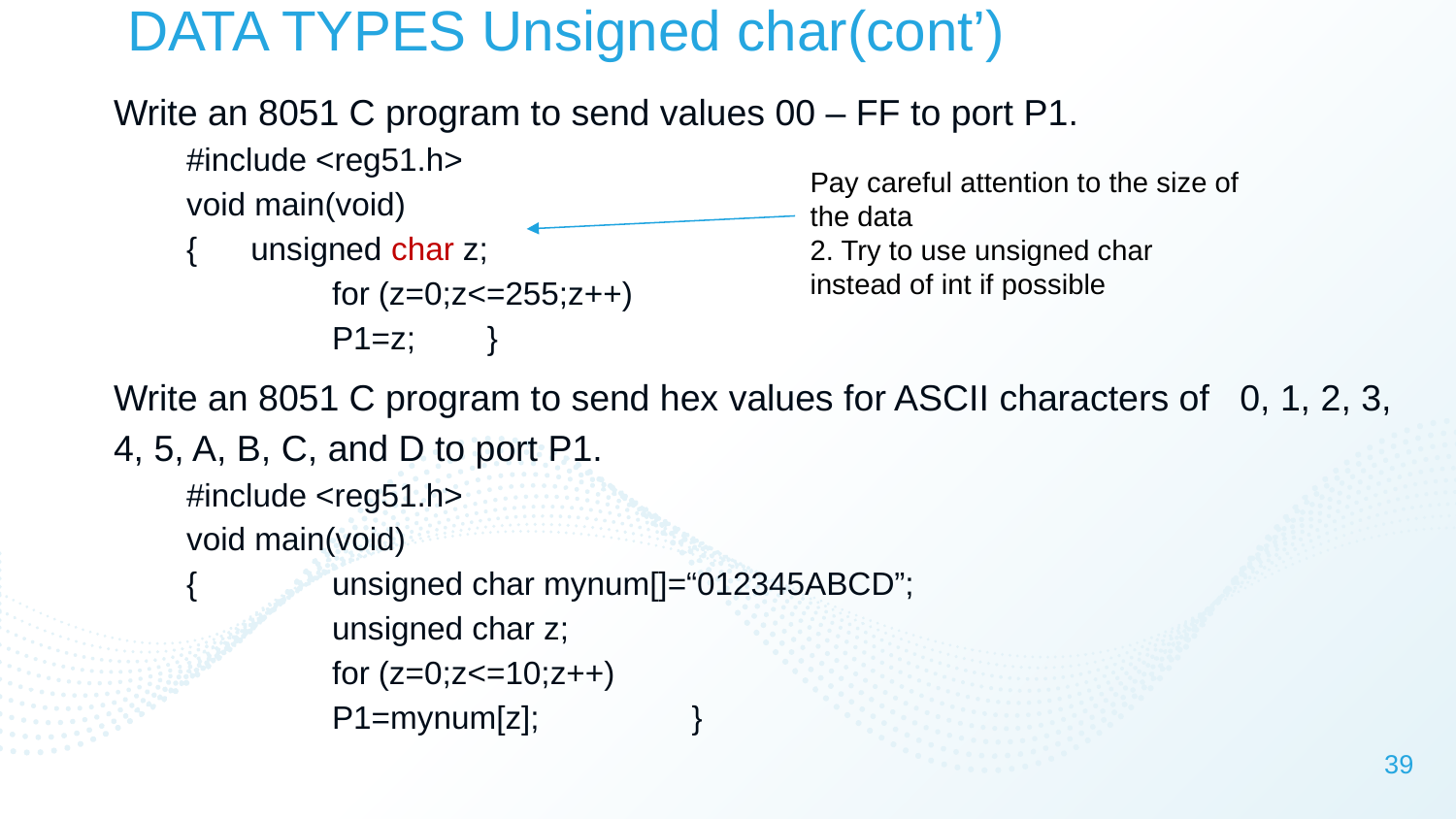

# DATA TYPES Unsigned char(cont’)
Write an 8051 C program to send values 00 – FF to port P1.
#include <reg51.h>
void main(void)
{      unsigned char z;
	for (z=0;z<=255;z++)
	P1=z;        }
Write an 8051 C program to send hex values for ASCII characters of   0, 1, 2, 3, 4, 5, A, B, C, and D to port P1.
#include <reg51.h>
void main(void)
{ 	unsigned char mynum[]=“012345ABCD”;
	unsigned char z;
	for (z=0;z<=10;z++)
	P1=mynum[z];                 }

Pay careful attention to the size of the data
2. Try to use unsigned char  instead of int if possible

39